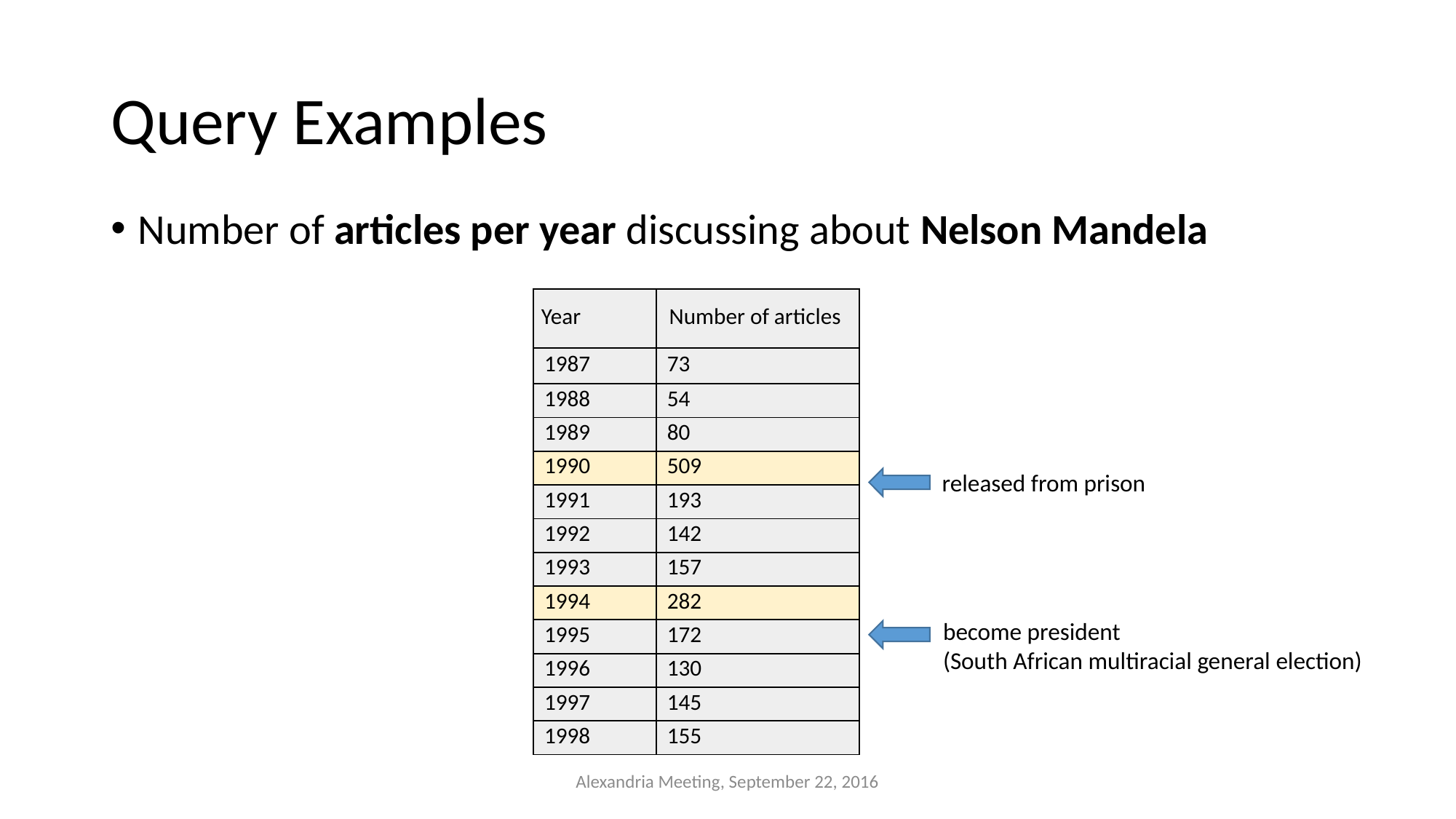

# Query Examples
Number of articles per year discussing about Nelson Mandela
| Year | Number of articles |
| --- | --- |
| 1987 | 73 |
| 1988 | 54 |
| 1989 | 80 |
| 1990 | 509 |
| 1991 | 193 |
| 1992 | 142 |
| 1993 | 157 |
| 1994 | 282 |
| 1995 | 172 |
| 1996 | 130 |
| 1997 | 145 |
| 1998 | 155 |
released from prison

become president
(South African multiracial general election)

Alexandria Meeting, September 22, 2016